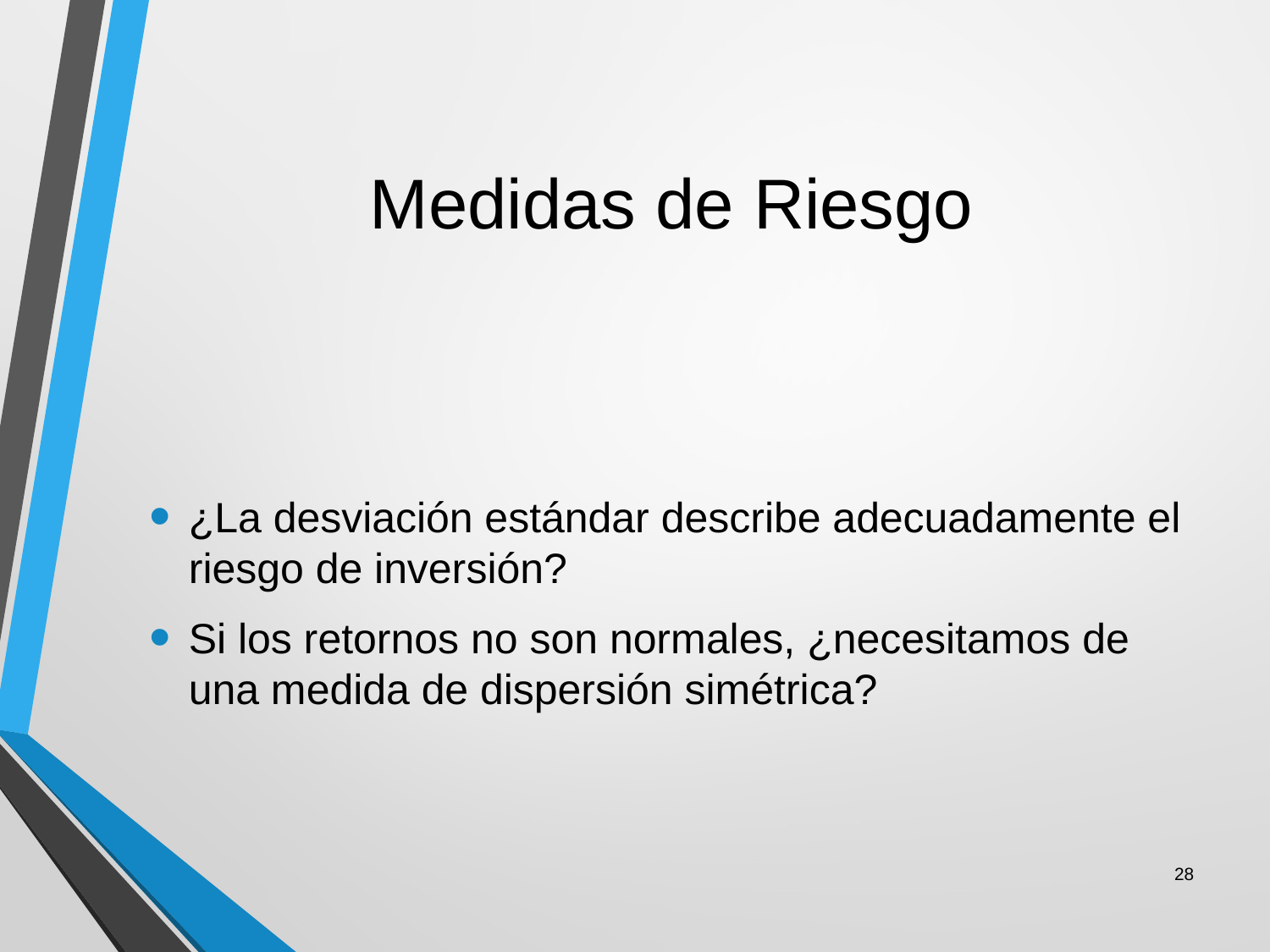

# Medidas de Riesgo
¿La desviación estándar describe adecuadamente el riesgo de inversión?
Si los retornos no son normales, ¿necesitamos de una medida de dispersión simétrica?
28